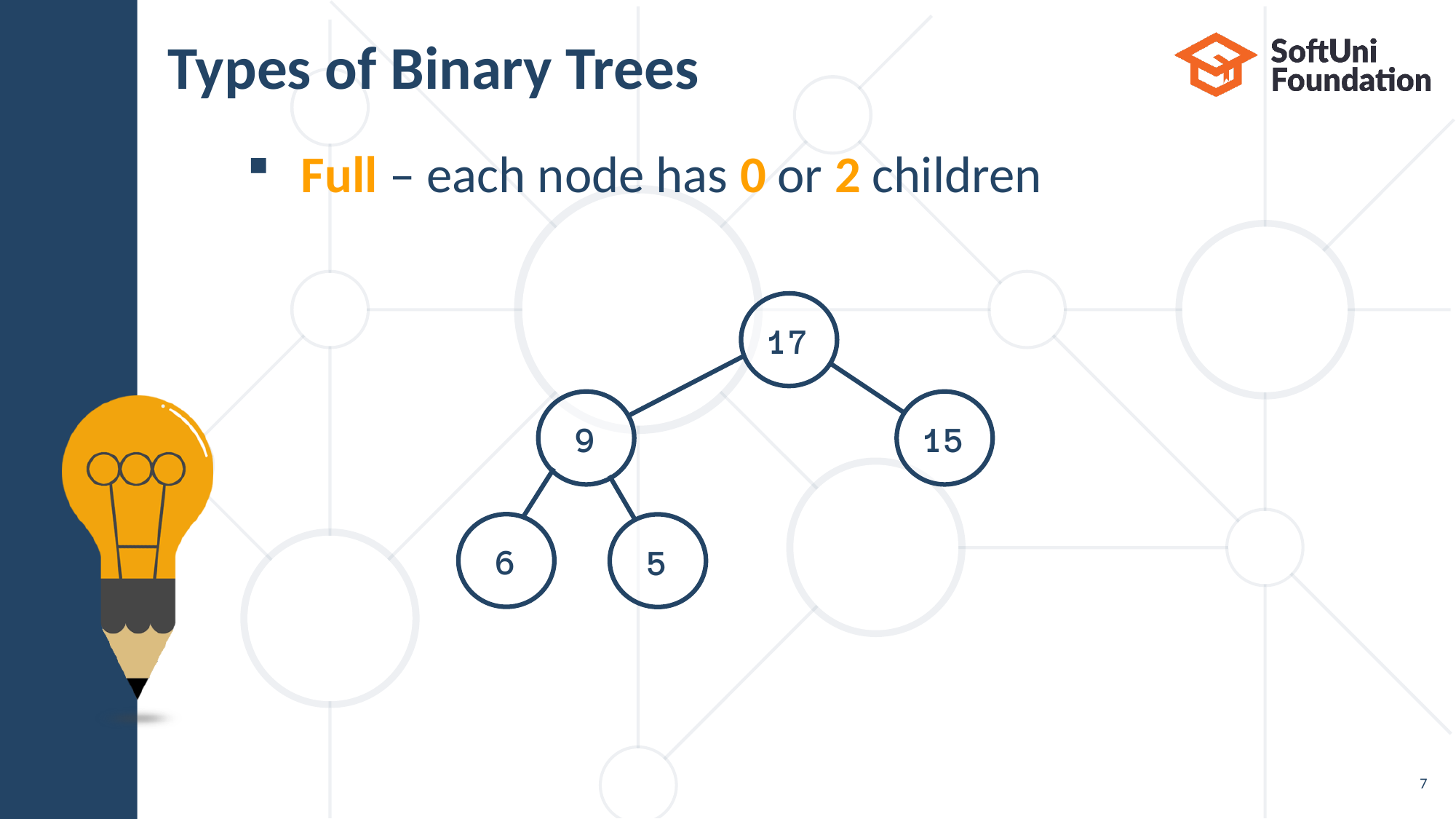

# Types of Binary Trees
Full – each node has 0 or 2 children
17

9
15

6
5
7